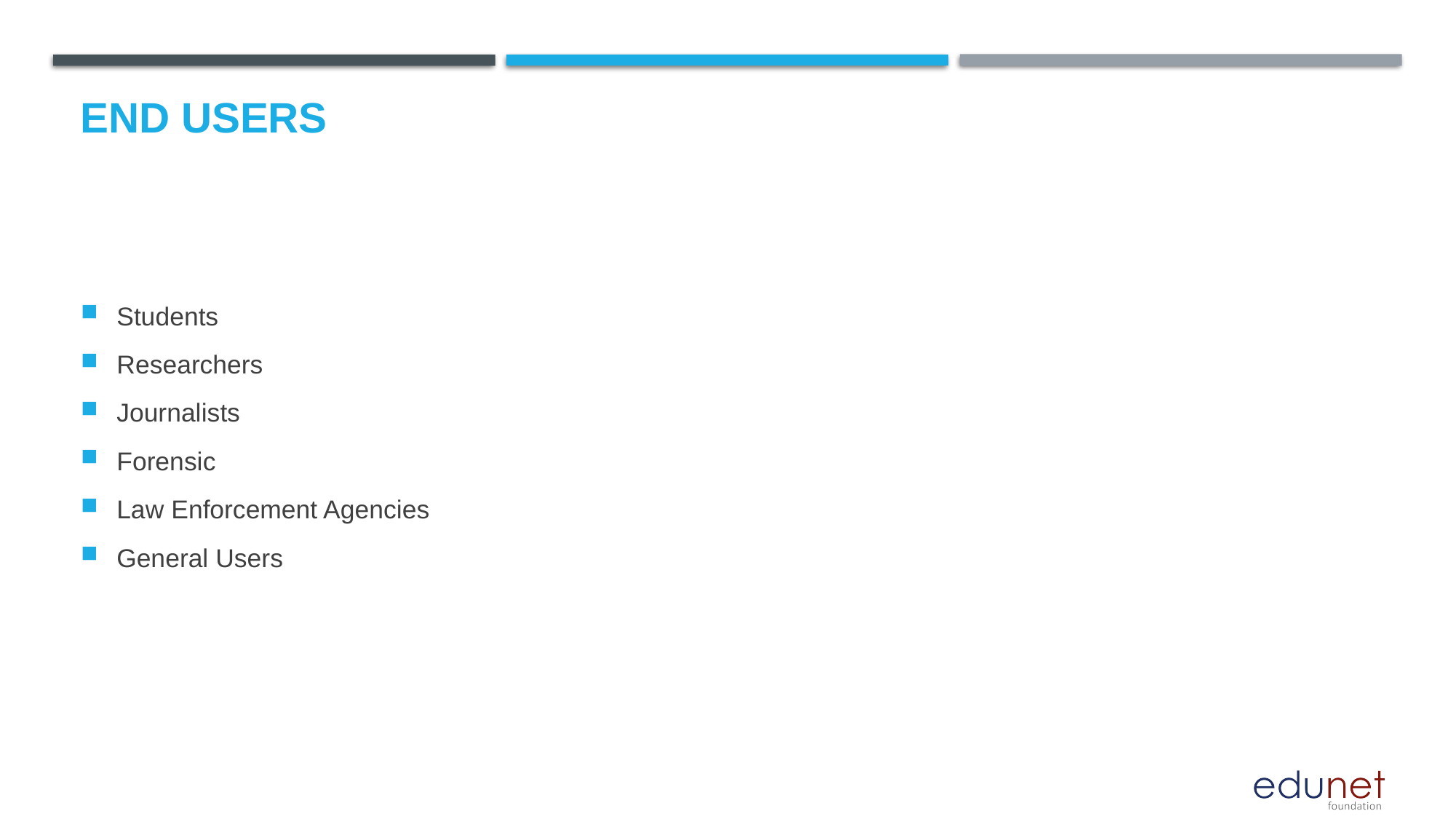

# End users
Students
Researchers
Journalists
Forensic
Law Enforcement Agencies
General Users